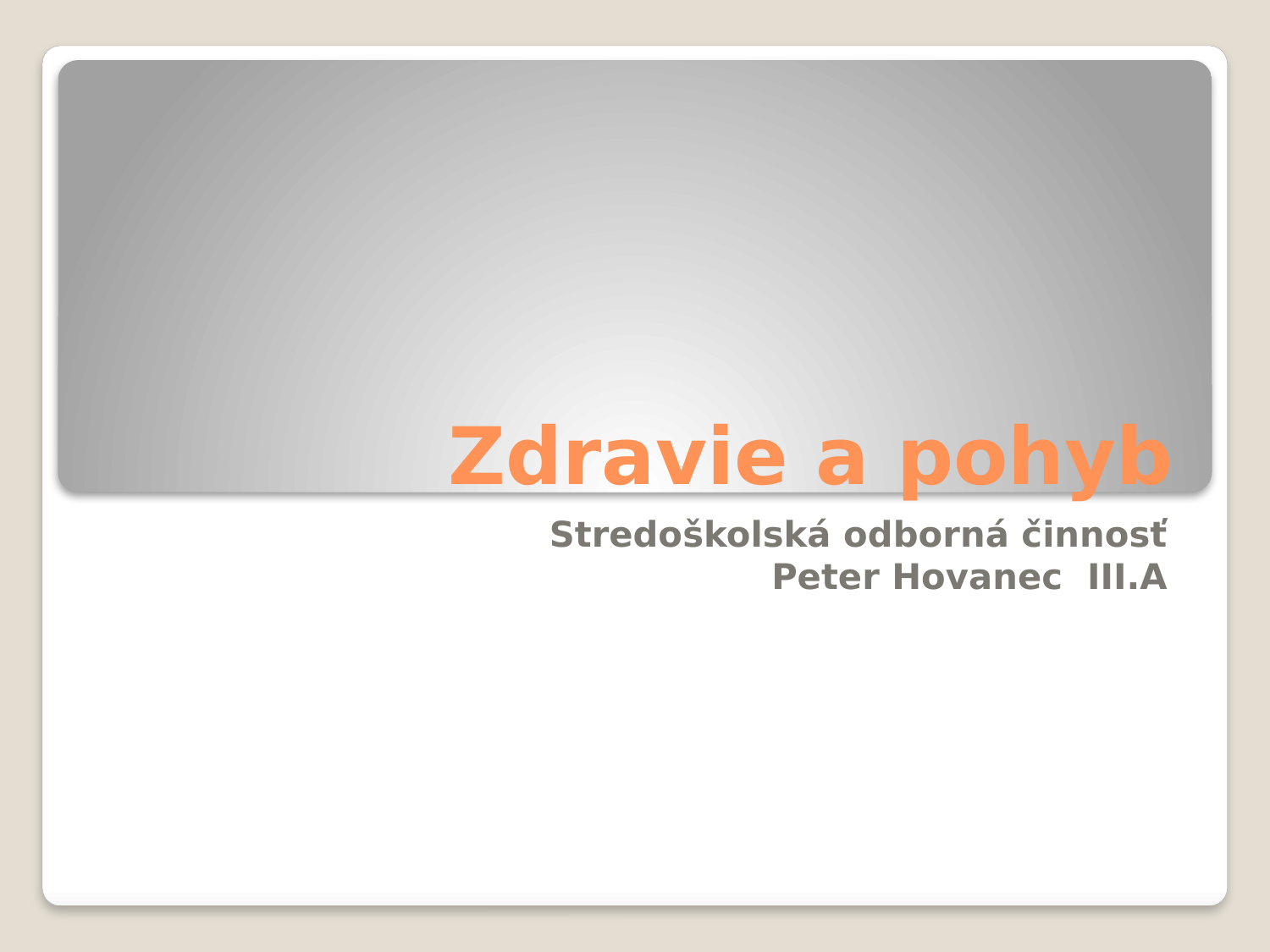

# Zdravie a pohyb
Stredoškolská odborná činnosť
Peter Hovanec  III.A